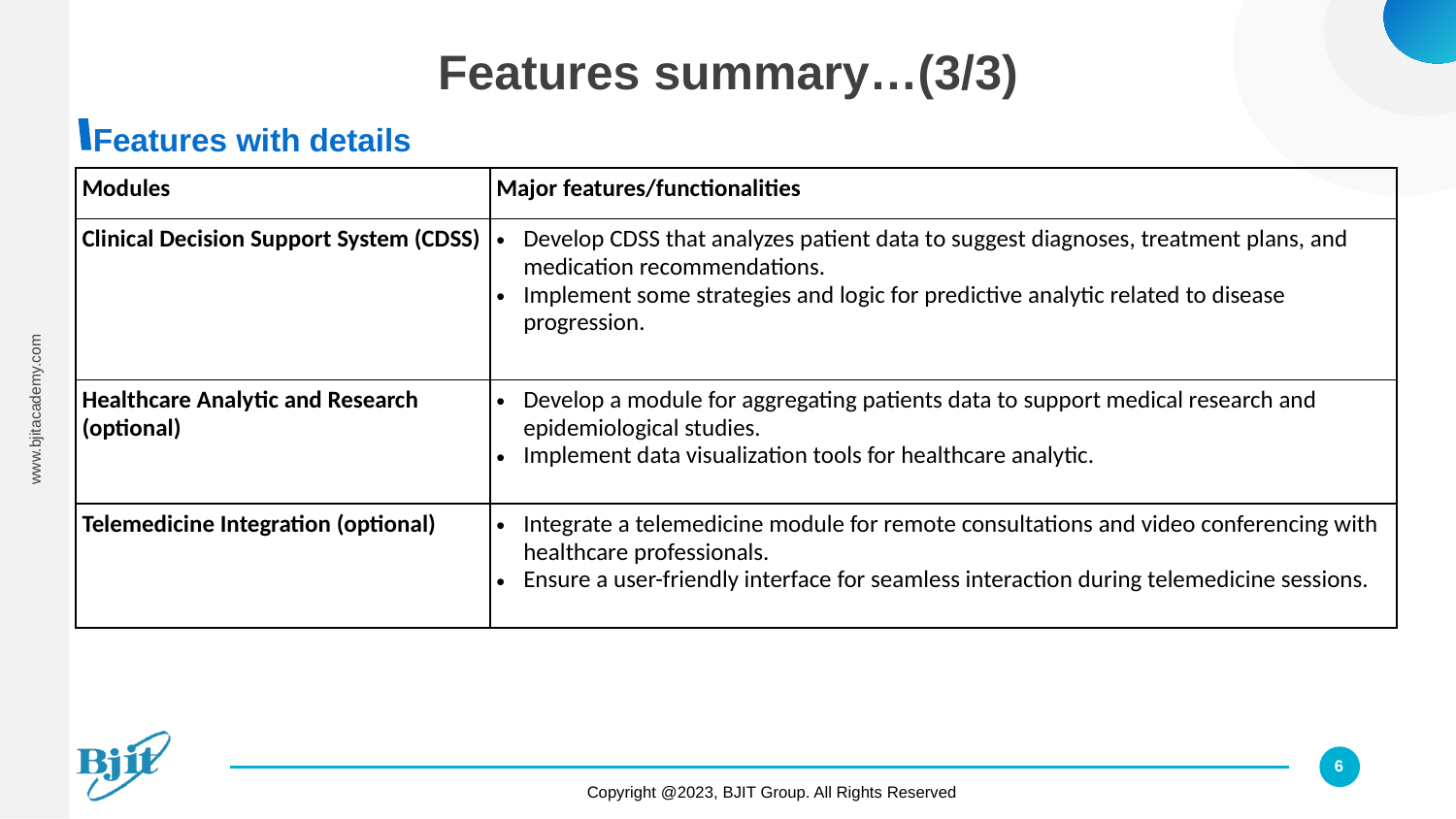

Features summary…(3/3)
Features with details

| Modules | Major features/functionalities |
| --- | --- |
| Clinical Decision Support System (CDSS) | Develop CDSS that analyzes patient data to suggest diagnoses, treatment plans, and medication recommendations. Implement some strategies and logic for predictive analytic related to disease progression. |
| Healthcare Analytic and Research (optional) | Develop a module for aggregating patients data to support medical research and epidemiological studies. Implement data visualization tools for healthcare analytic. |
| Telemedicine Integration (optional) | Integrate a telemedicine module for remote consultations and video conferencing with healthcare professionals. Ensure a user-friendly interface for seamless interaction during telemedicine sessions. |